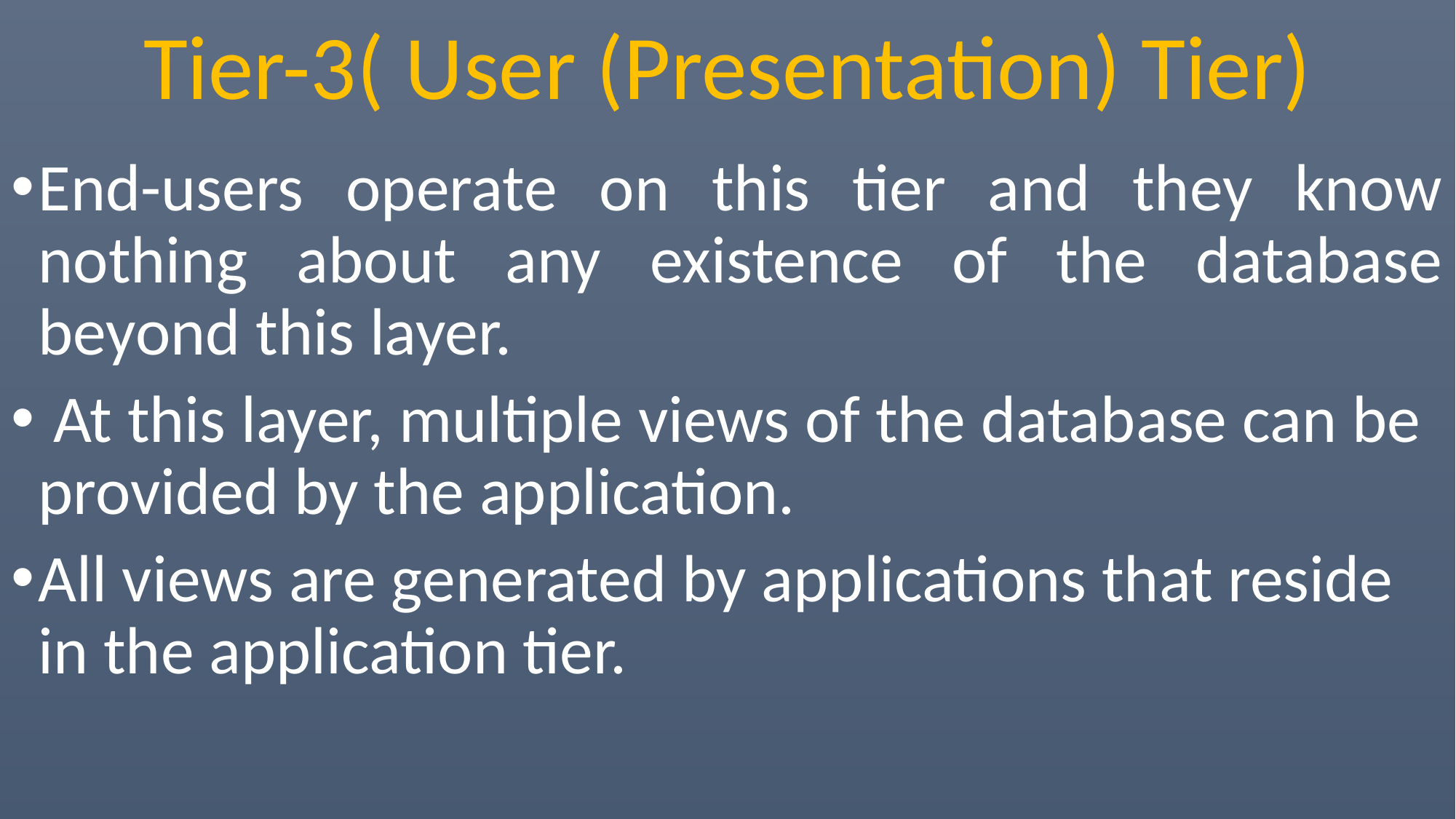

# Tier-3( User (Presentation) Tier)
End-users operate on this tier and they know nothing about any existence of the database beyond this layer.
 At this layer, multiple views of the database can be provided by the application.
All views are generated by applications that reside in the application tier.